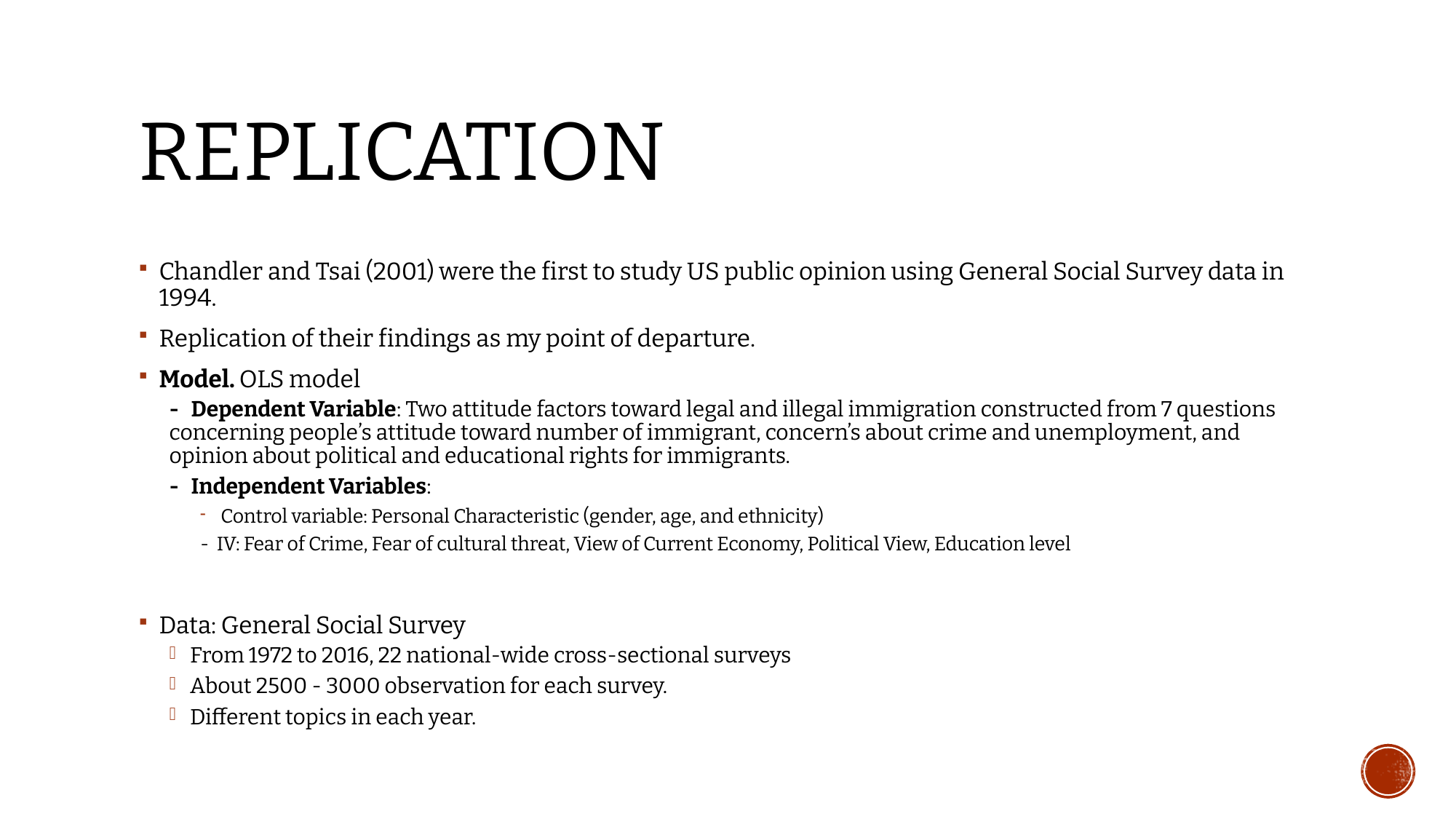

# Replication
Chandler and Tsai (2001) were the first to study US public opinion using General Social Survey data in 1994.
Replication of their findings as my point of departure.
Model. OLS model
-   Dependent Variable: Two attitude factors toward legal and illegal immigration constructed from 7 questions concerning people’s attitude toward number of immigrant, concern’s about crime and unemployment, and opinion about political and educational rights for immigrants.
-   Independent Variables:
Control variable: Personal Characteristic (gender, age, and ethnicity)
-  IV: Fear of Crime, Fear of cultural threat, View of Current Economy, Political View, Education level

Data: General Social Survey
From 1972 to 2016, 22 national-wide cross-sectional surveys
About 2500 - 3000 observation for each survey.
Different topics in each year.